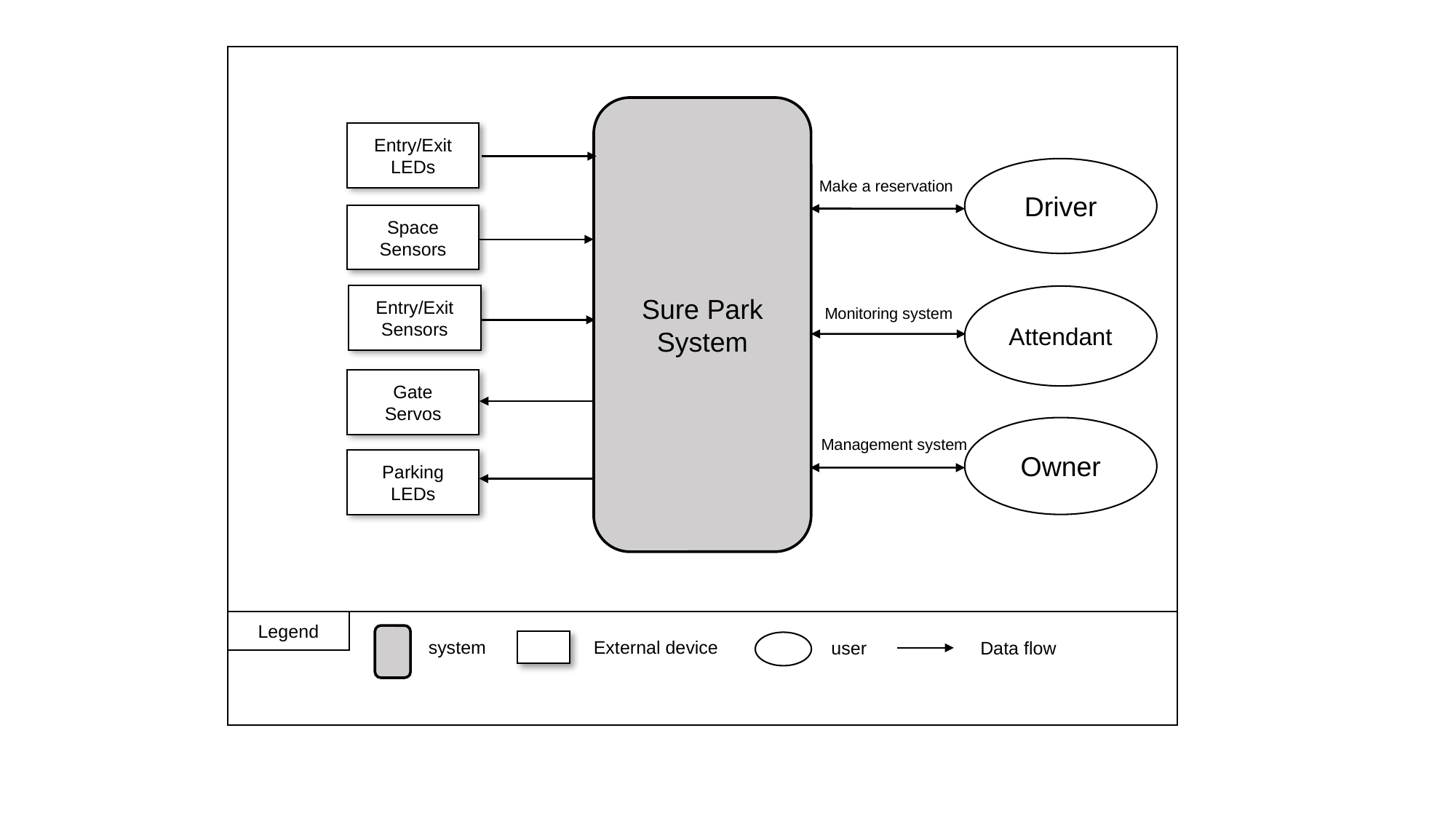

Sure Park
System
Entry/Exit
LEDs
Driver
Make a reservation
Space
Sensors
Entry/Exit
Sensors
Attendant
Monitoring system
Gate
Servos
Owner
Management system
Parking
LEDs

Legend

system
External device

Data flow
user